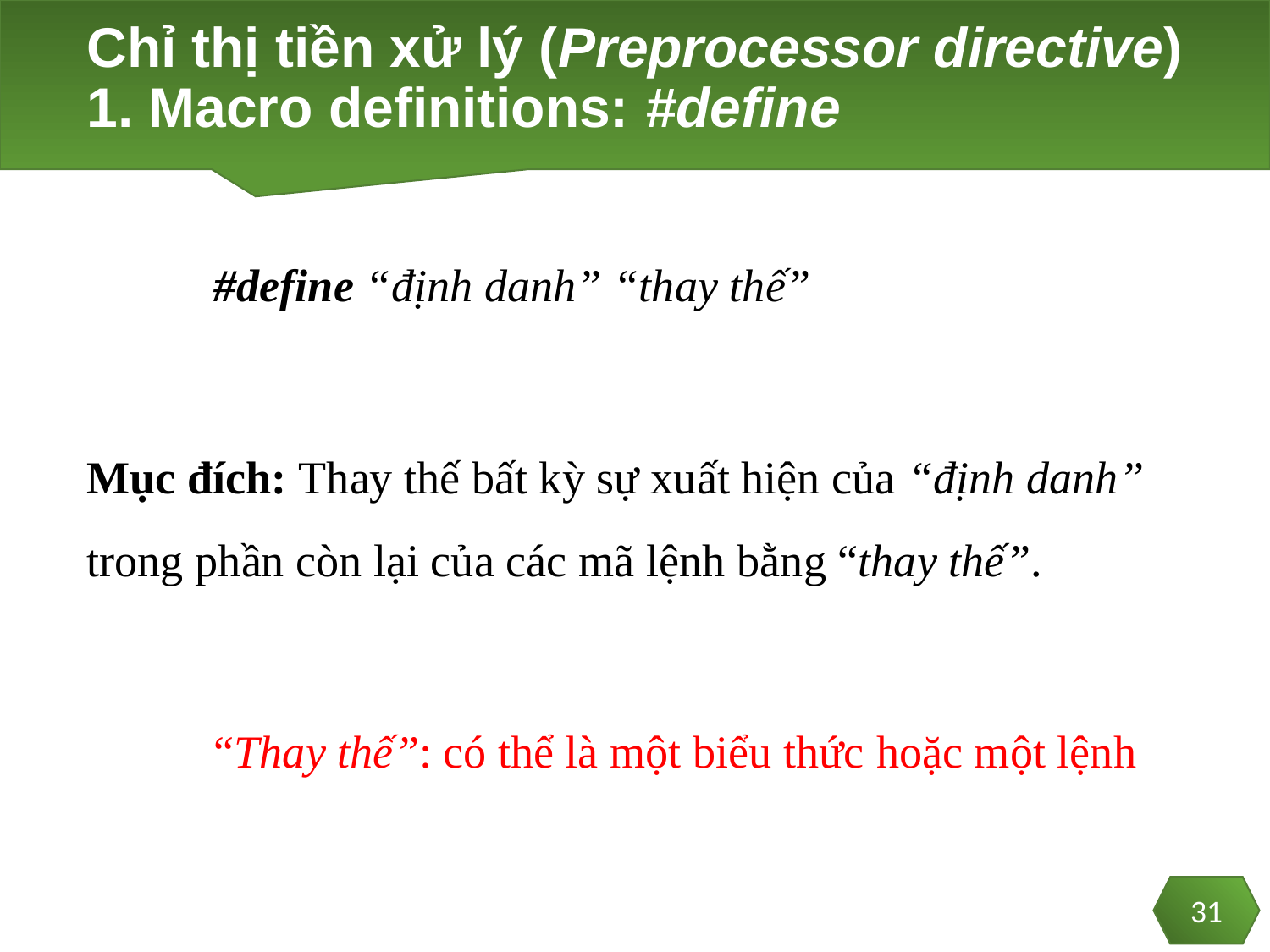

# Chỉ thị tiền xử lý (Preprocessor directive) 1. Macro definitions: #define
	#define “định danh” “thay thế”

Mục đích: Thay thế bất kỳ sự xuất hiện của “định danh” trong phần còn lại của các mã lệnh bằng “thay thế”.

	“Thay thế”: có thể là một biểu thức hoặc một lệnh